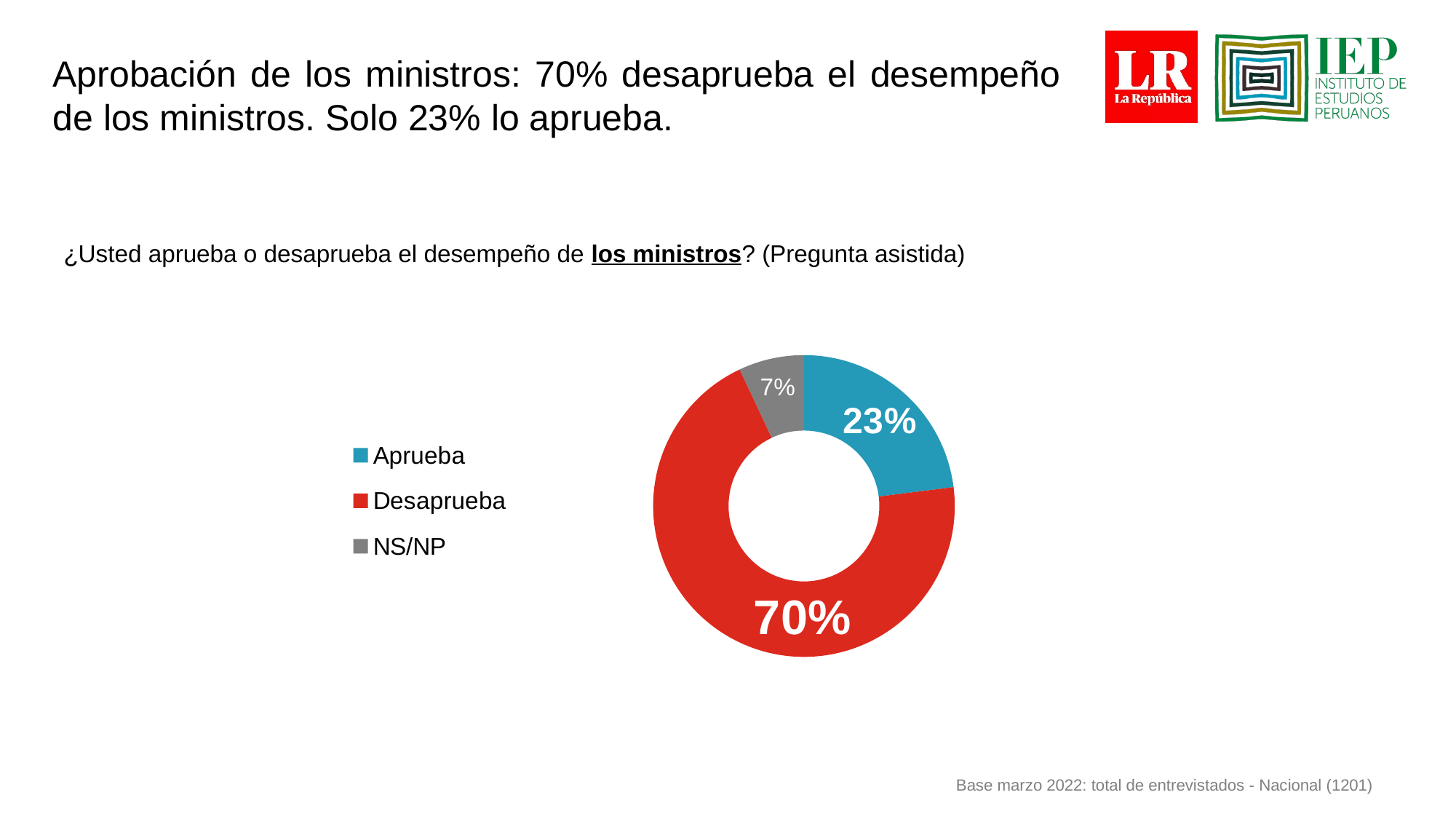

Aprobación de los ministros: 70% desaprueba el desempeño de los ministros. Solo 23% lo aprueba.
¿Usted aprueba o desaprueba el desempeño de los ministros? (Pregunta asistida)

### Chart

| Category |  |
|---|---|
| Aprueba | 0.23 |
| Desaprueba | 0.7 |
| NS/NP | 0.07 |